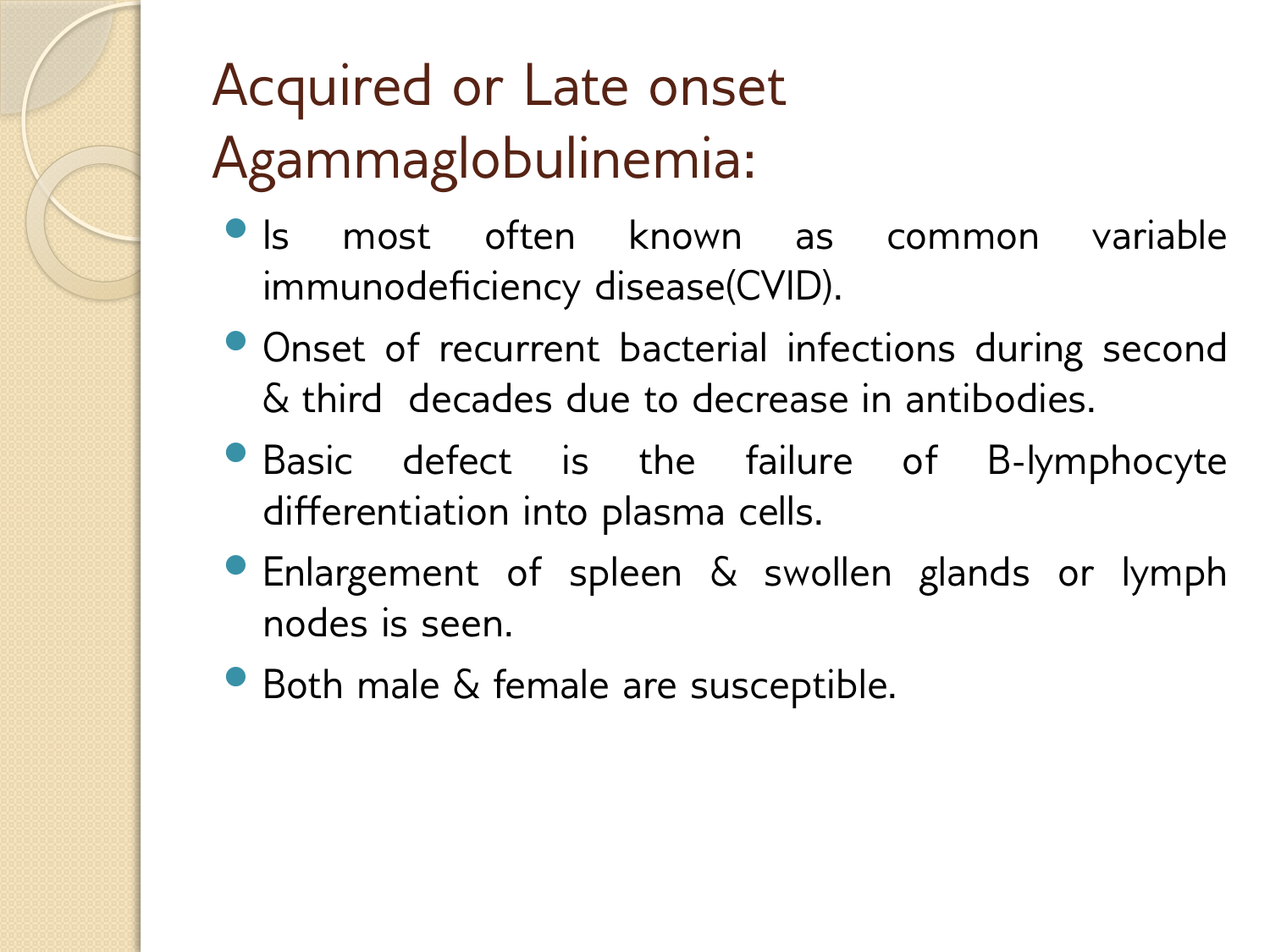

# Acquired or Late onset Agammaglobulinemia:
Is most often known as common variable immunodeficiency disease(CVID).
Onset of recurrent bacterial infections during second & third  decades due to decrease in antibodies.
Basic defect is the failure of B-lymphocyte differentiation into plasma cells.
Enlargement of spleen & swollen glands or lymph nodes is seen.
Both male & female are susceptible.